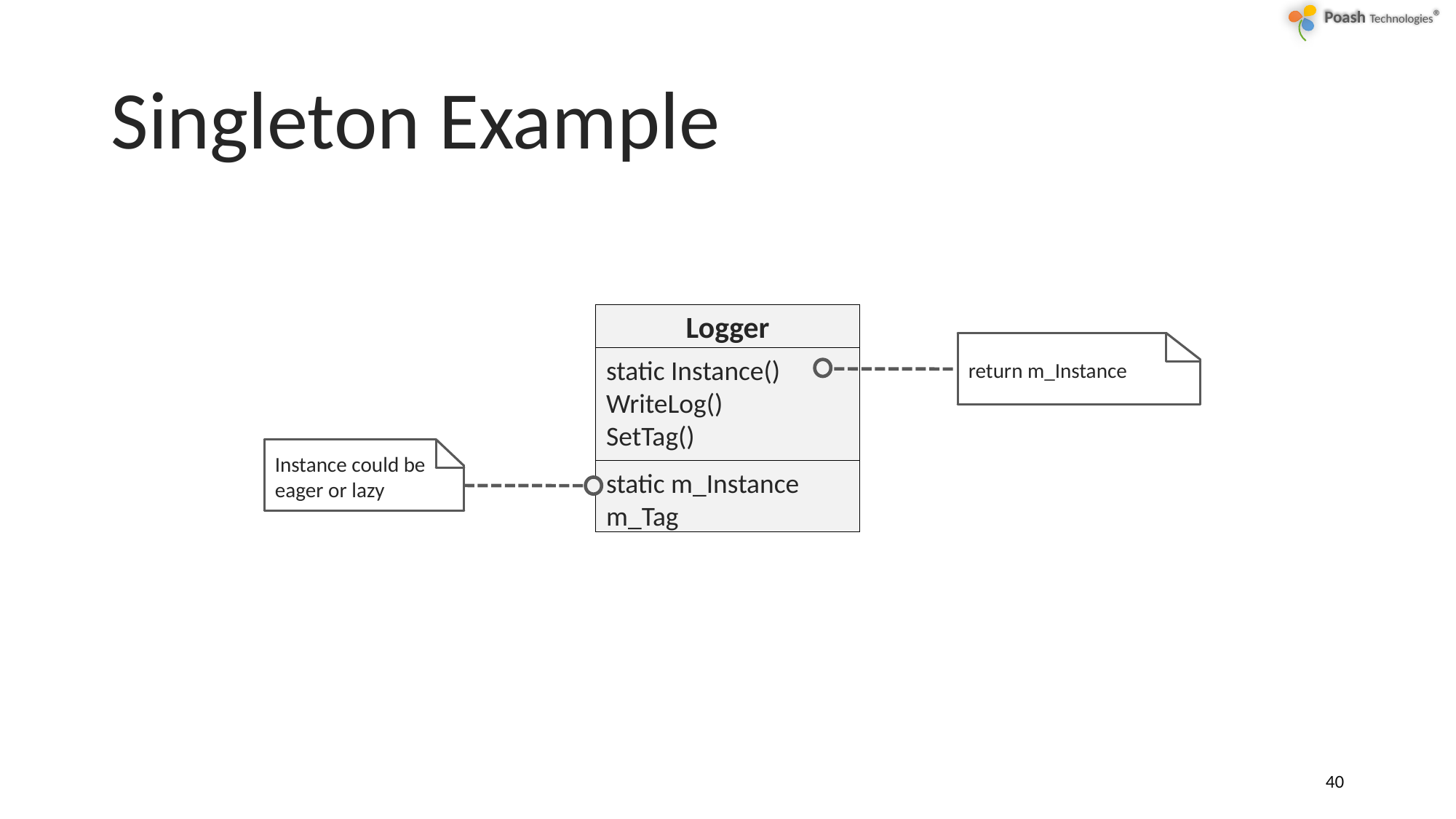

# Singleton Example
Logger
return m_Instance
static Instance()
WriteLog()
SetTag()

Instance could be eager or lazy
static m_Instance
m_Tag

40